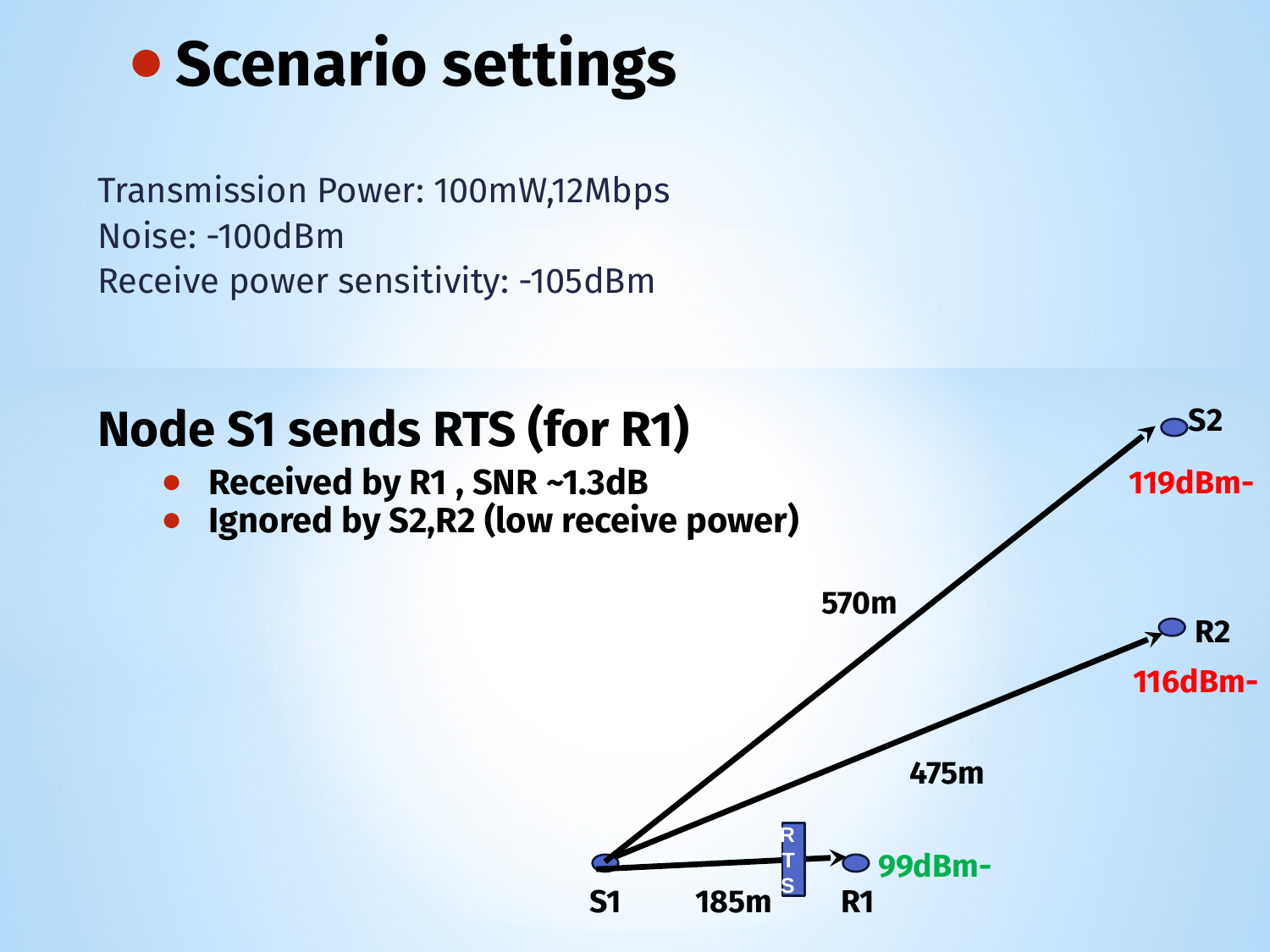

# Scenario settings
Transmission Power: 100mW,12Mbps
Noise: -100dBm
Receive power sensitivity: -105dBm

Node S1 sends RTS (for R1)
Received by R1 , SNR ~1.3dB
Ignored by S2,R2 (low receive power)

S2

-119dBm
570m
R2

-116dBm
475m
RTS
-99dBm

S1
185m
R1